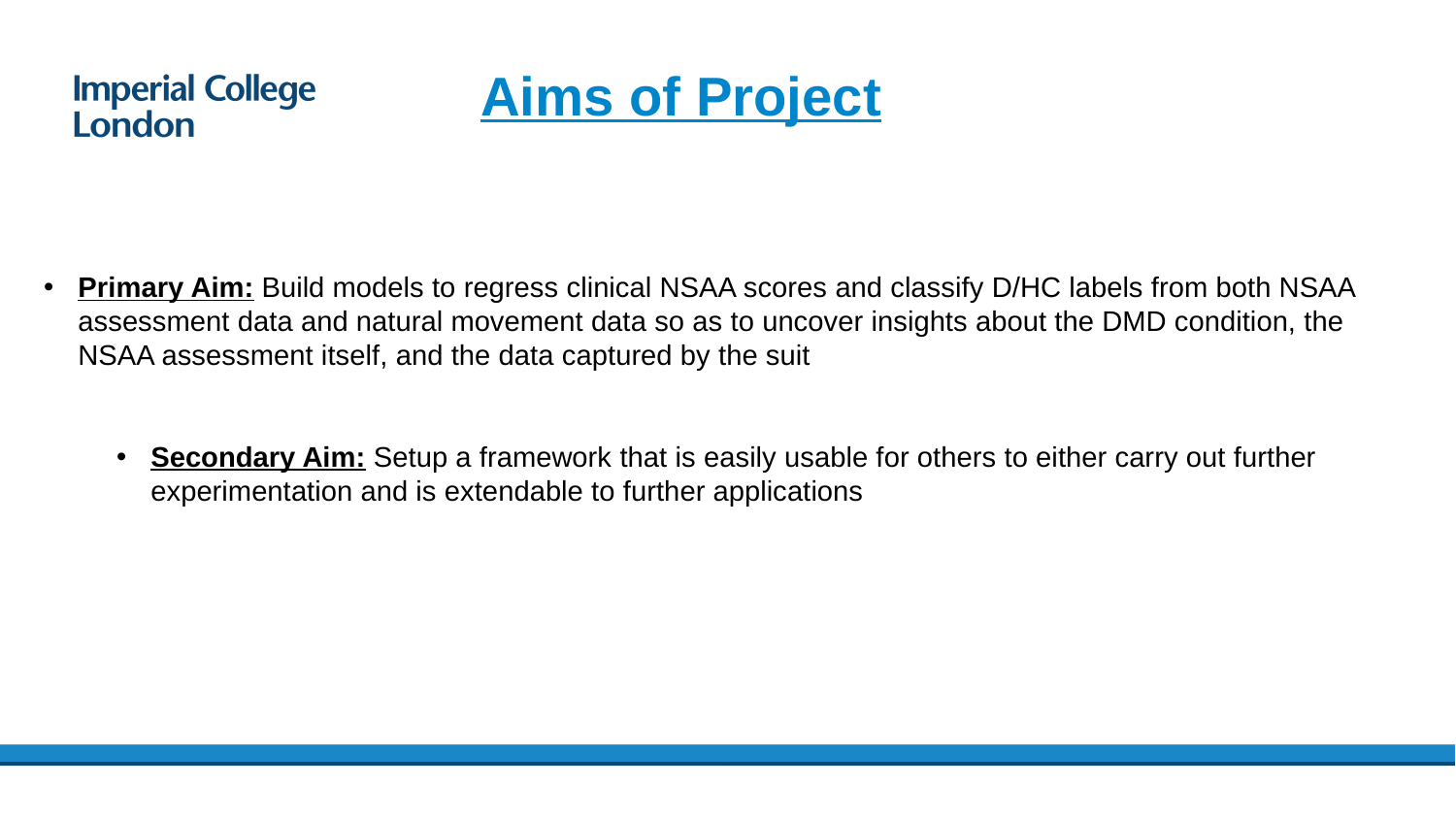

# Aims of Project
Primary Aim: Build models to regress clinical NSAA scores and classify D/HC labels from both NSAA assessment data and natural movement data so as to uncover insights about the DMD condition, the NSAA assessment itself, and the data captured by the suit

Secondary Aim: Setup a framework that is easily usable for others to either carry out further experimentation and is extendable to further applications